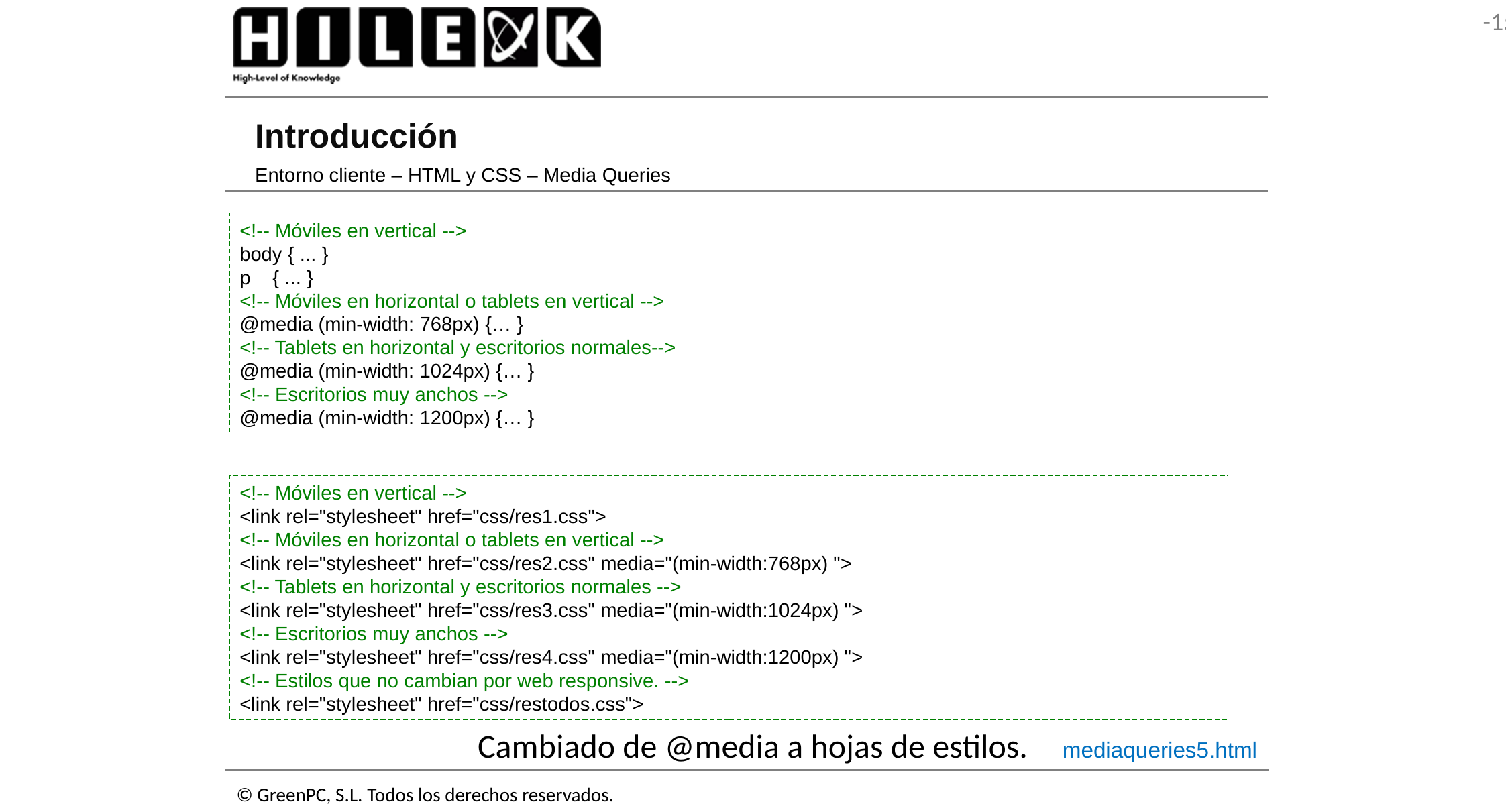

# Introducción
Entorno cliente – HTML y CSS – Media Queries
<!-- Móviles en vertical -->
body { ... }
p    { ... }
<!-- Móviles en horizontal o tablets en vertical -->
@media (min-width: 768px) {… }
<!-- Tablets en horizontal y escritorios normales-->
@media (min-width: 1024px) {… }
<!-- Escritorios muy anchos -->
@media (min-width: 1200px) {… }
<!-- Móviles en vertical -->
<link rel="stylesheet" href="css/res1.css">
<!-- Móviles en horizontal o tablets en vertical -->
<link rel="stylesheet" href="css/res2.css" media="(min-width:768px) ">
<!-- Tablets en horizontal y escritorios normales -->
<link rel="stylesheet" href="css/res3.css" media="(min-width:1024px) ">
<!-- Escritorios muy anchos -->
<link rel="stylesheet" href="css/res4.css" media="(min-width:1200px) ">
<!-- Estilos que no cambian por web responsive. -->
<link rel="stylesheet" href="css/restodos.css">
Cambiado de @media a hojas de estilos.
mediaqueries5.html